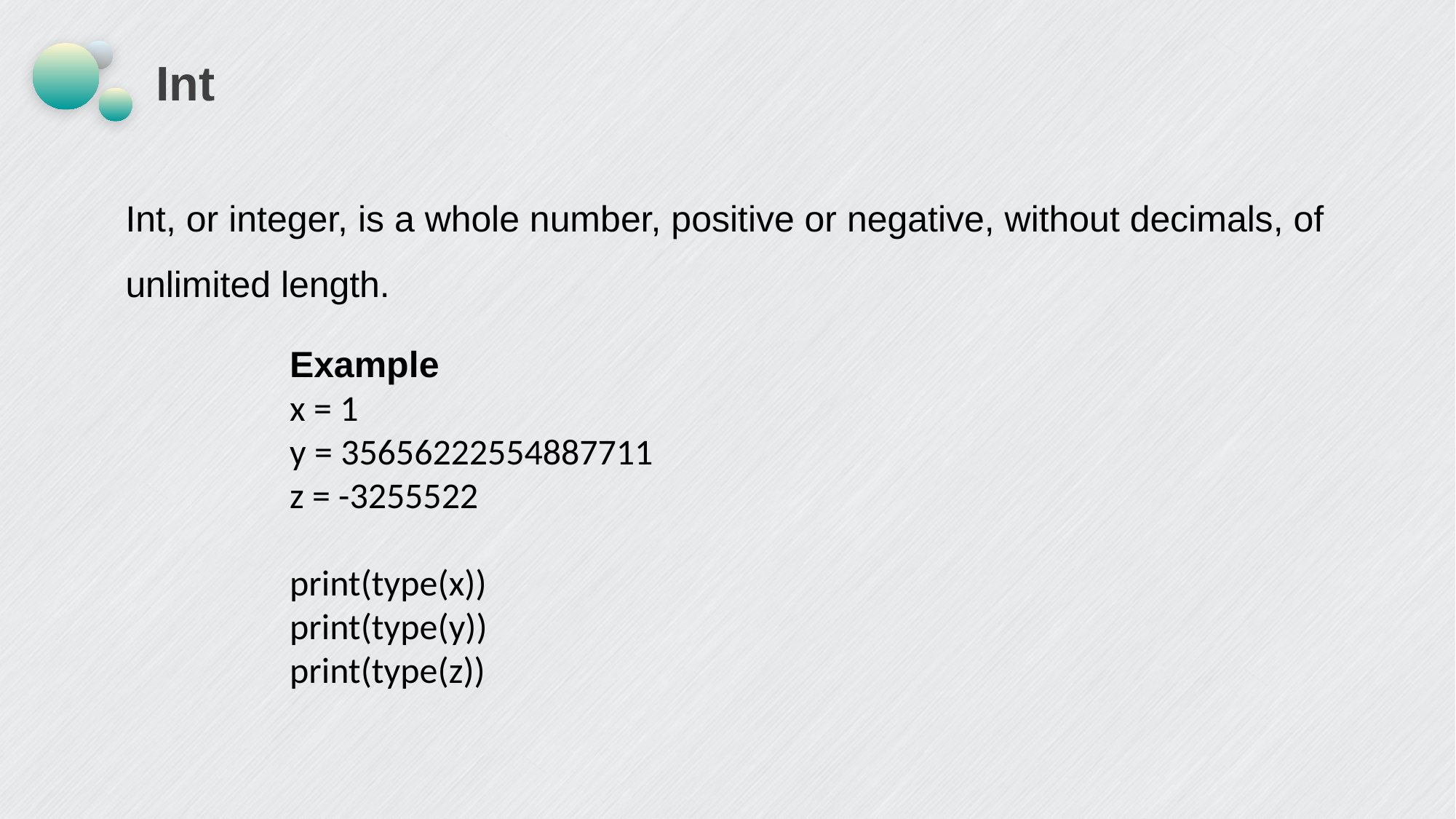

# Int
Int, or integer, is a whole number, positive or negative, without decimals, of unlimited length.
Example
x = 1
y = 35656222554887711
z = -3255522
print(type(x))
print(type(y))
print(type(z))